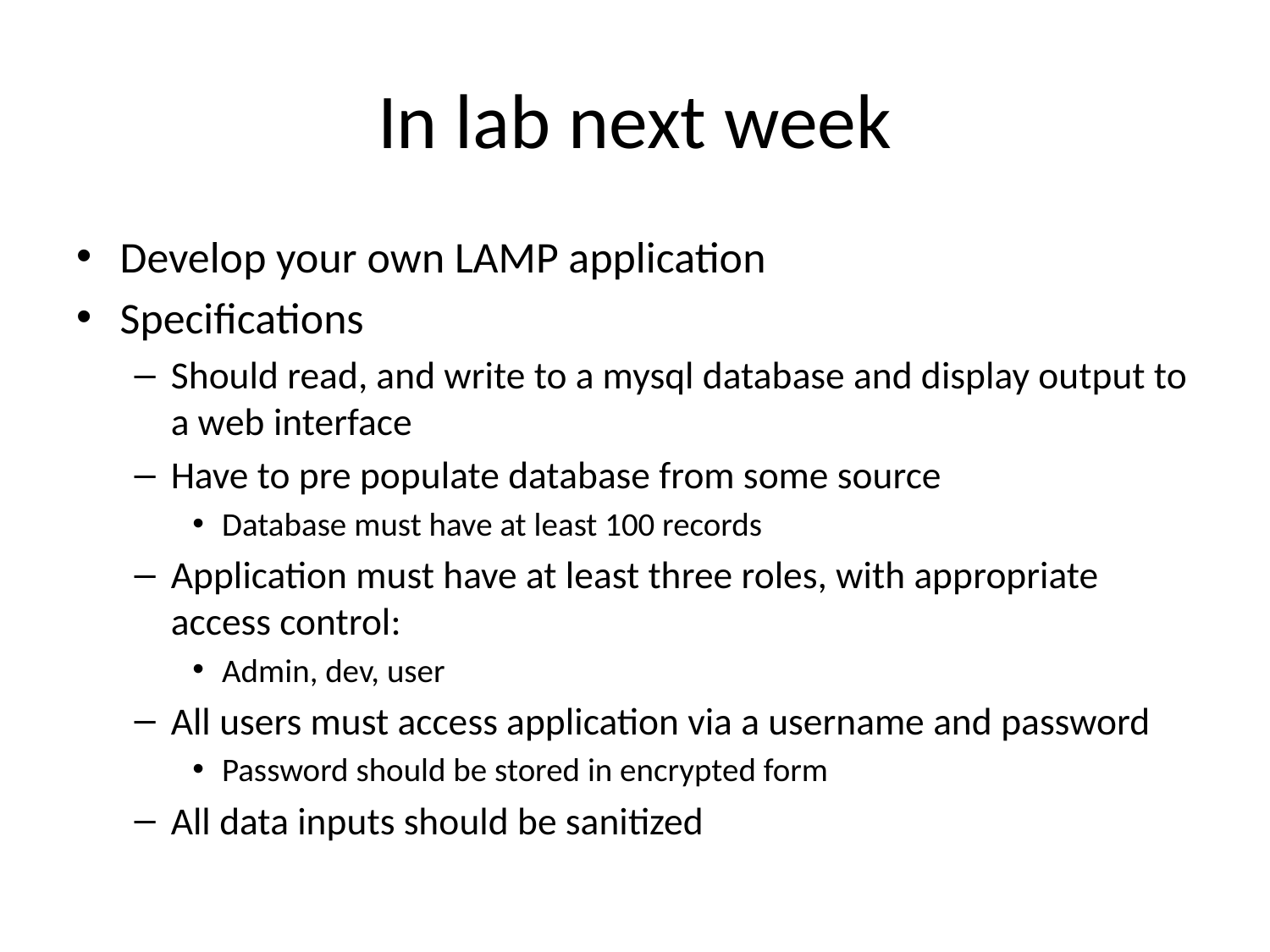

# In lab next week
Develop your own LAMP application
Specifications
Should read, and write to a mysql database and display output to a web interface
Have to pre populate database from some source
Database must have at least 100 records
Application must have at least three roles, with appropriate access control:
Admin, dev, user
All users must access application via a username and password
Password should be stored in encrypted form
All data inputs should be sanitized